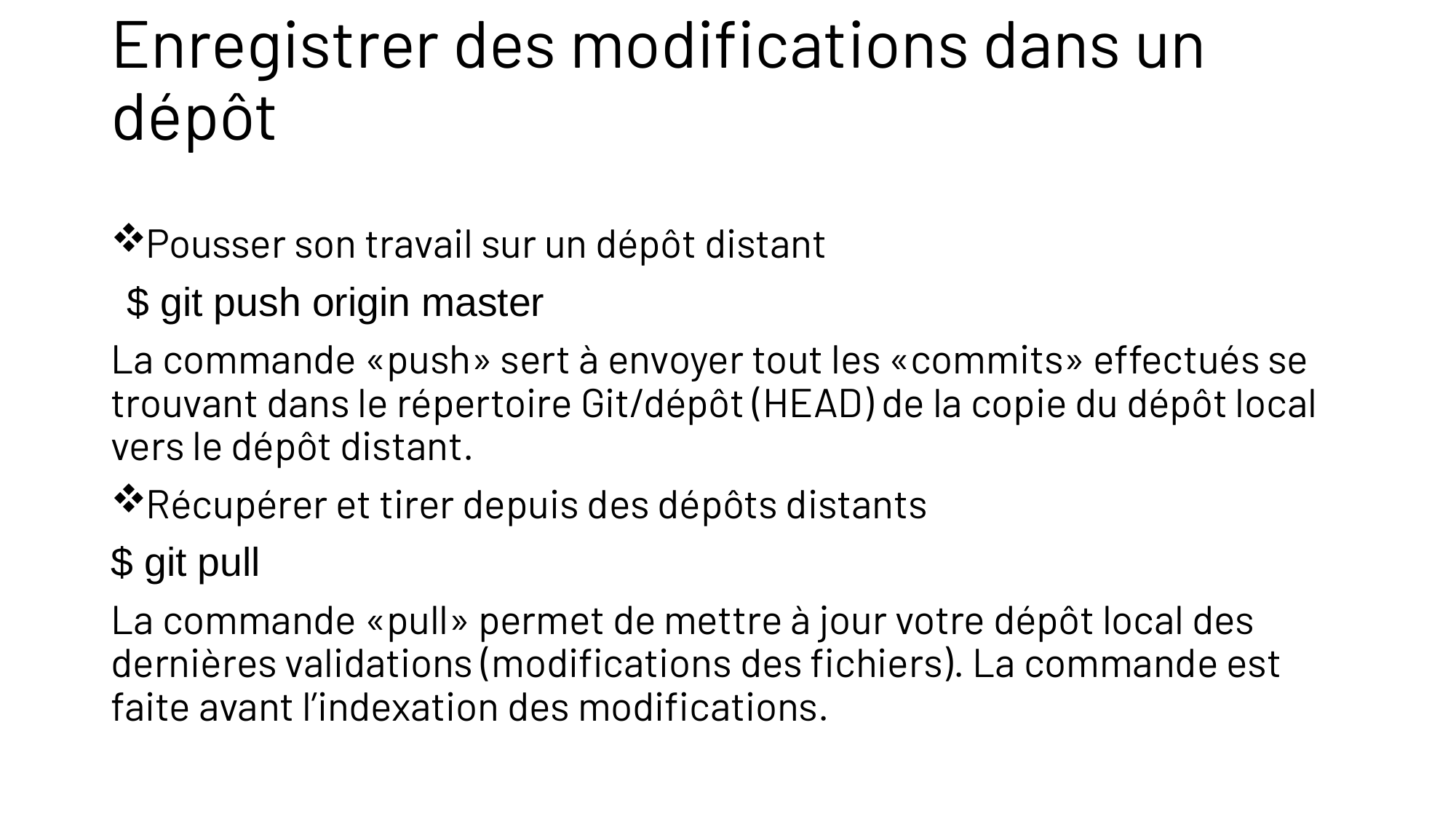

# Enregistrer des modifications dans un dépôt
Pousser son travail sur un dépôt distant
  $ git push origin master
La commande «push» sert à envoyer tout les «commits» effectués se trouvant dans le répertoire Git/dépôt (HEAD) de la copie du dépôt local vers le dépôt distant.
Récupérer et tirer depuis des dépôts distants
$ git pull
La commande «pull» permet de mettre à jour votre dépôt local des dernières validations (modifications des fichiers). La commande est faite avant l’indexation des modifications.